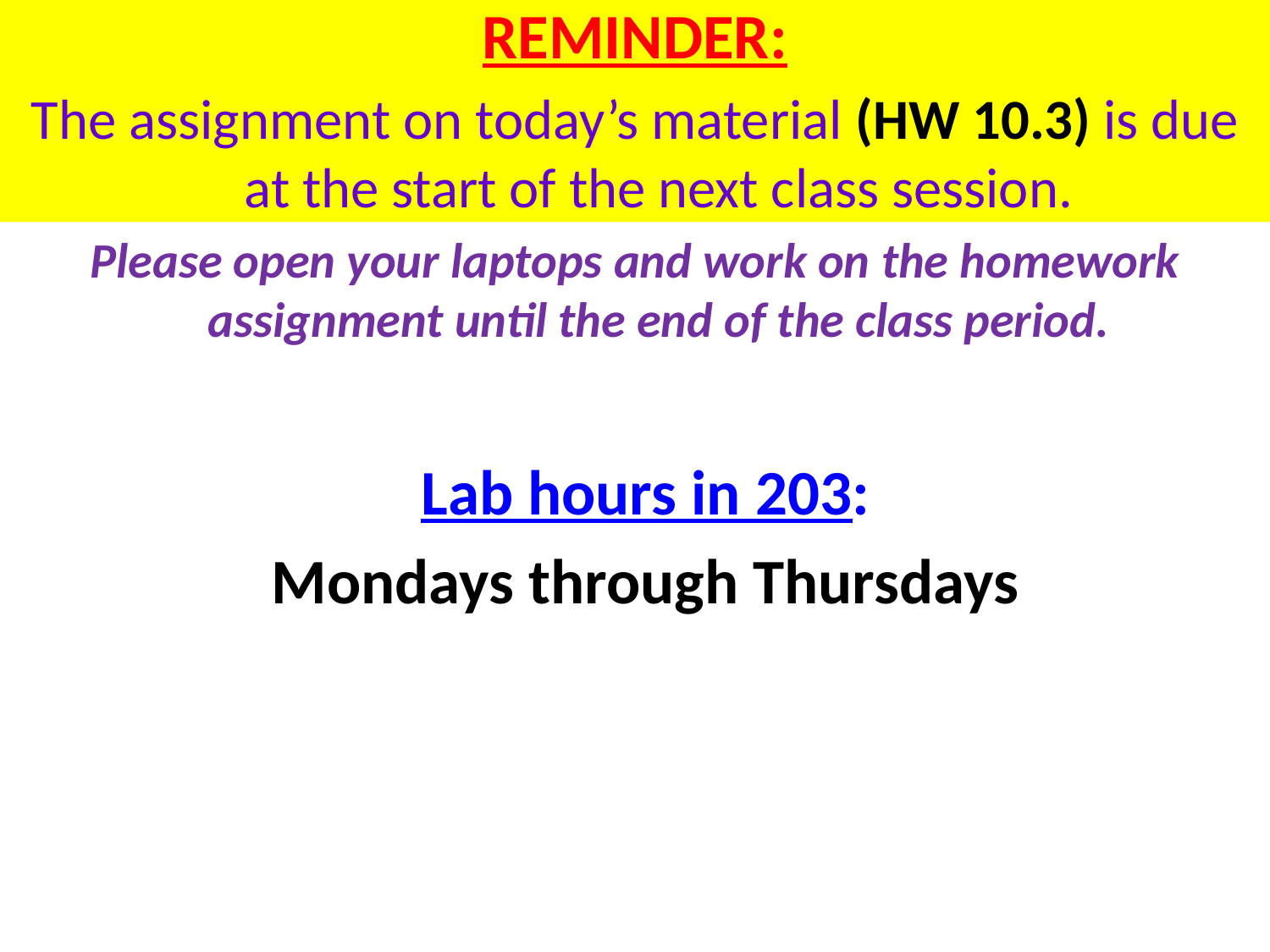

REMINDER:
The assignment on today’s material (HW 10.3) is due at the start of the next class session.
Please open your laptops and work on the homework assignment until the end of the class period.

Lab hours in 203:
Mondays through Thursdays